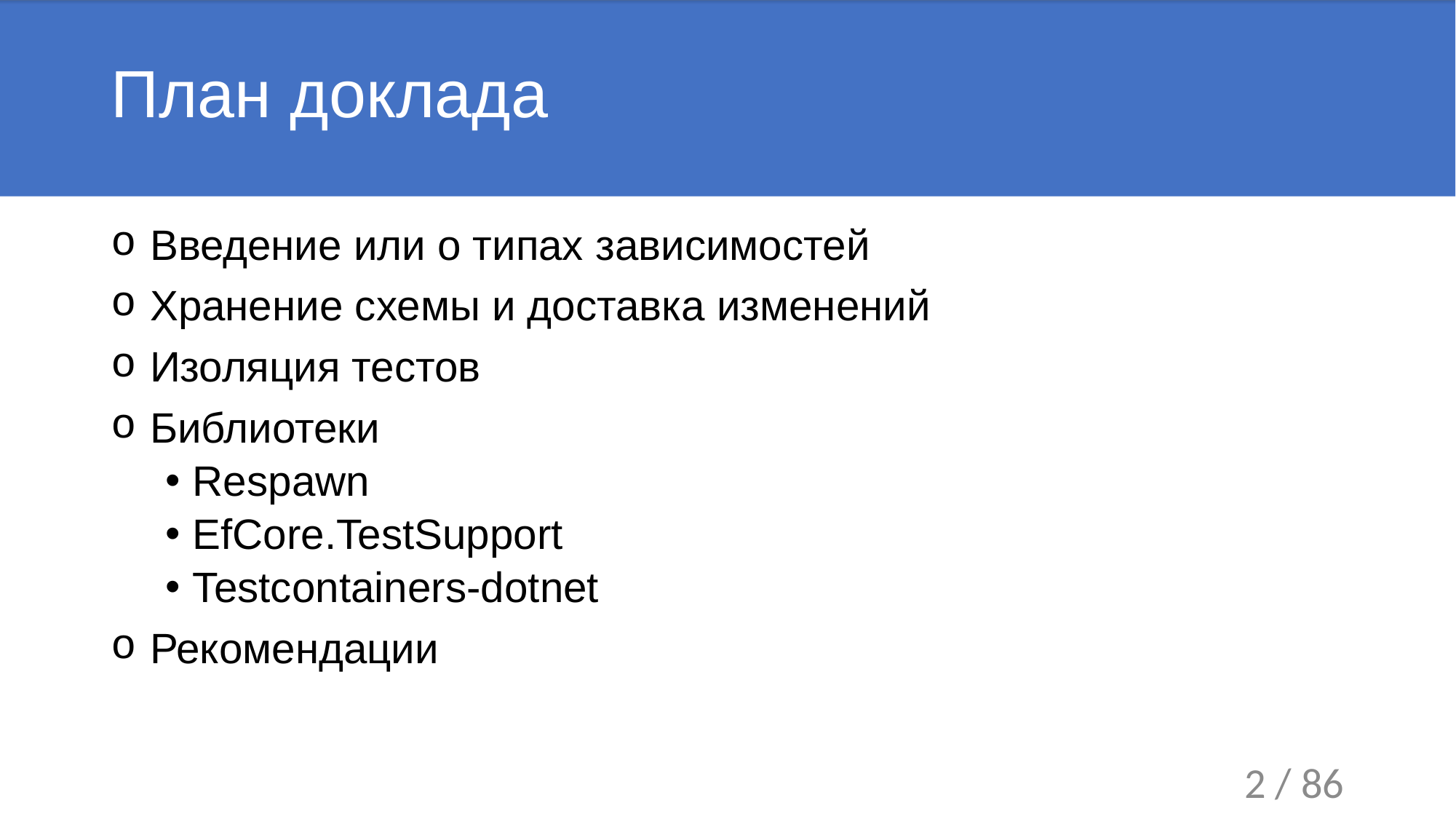

# План доклада
 Введение или о типах зависимостей
 Хранение схемы и доставка изменений
 Изоляция тестов
 Библиотеки
Respawn
EfCore.TestSupport
Testcontainers-dotnet
 Рекомендации

2